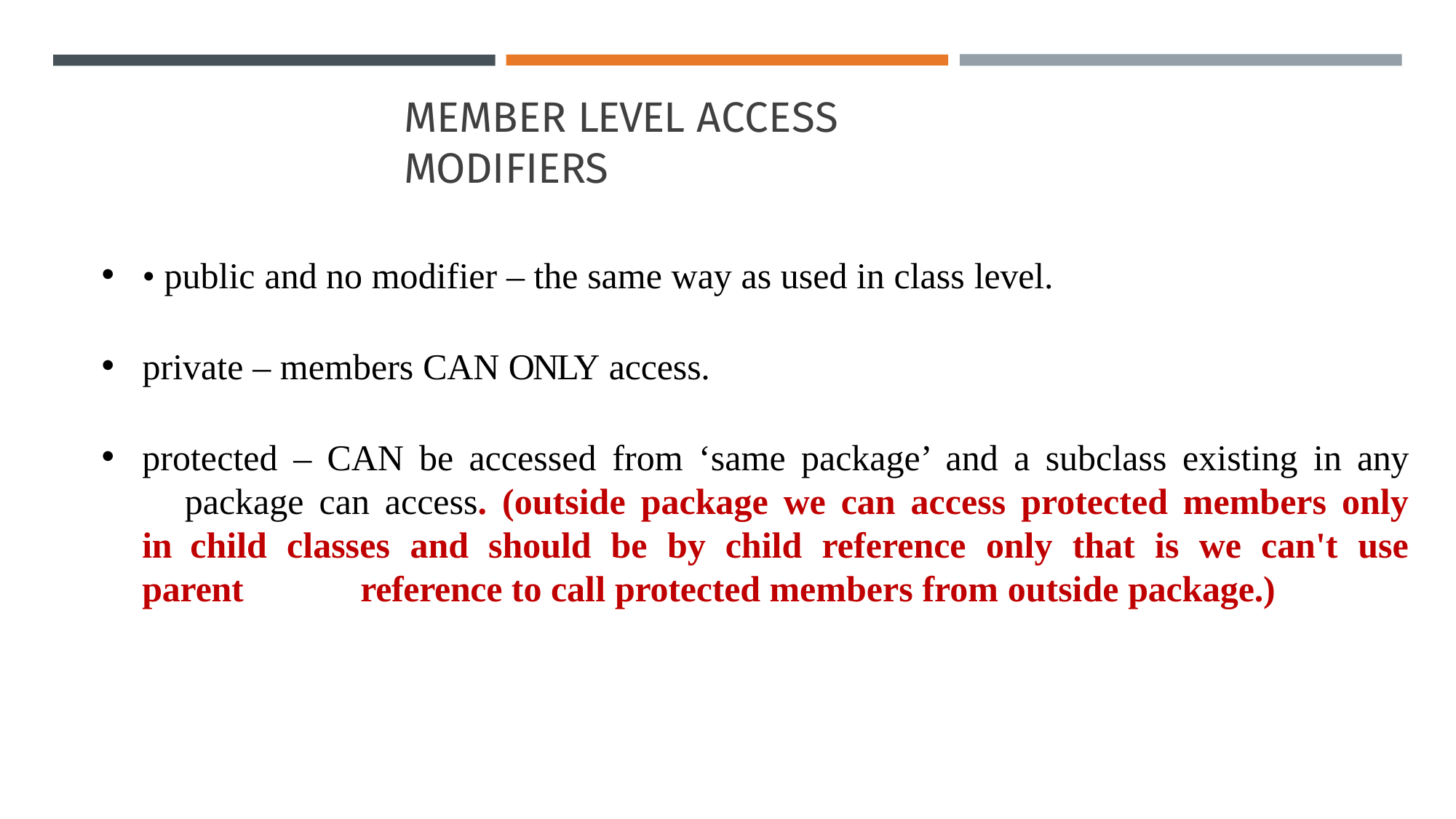

# MEMBER LEVEL ACCESS MODIFIERS
• public and no modifier – the same way as used in class level.

private – members CAN ONLY access.

protected – CAN be accessed from ‘same package’ and a subclass existing in any 	package can access. (outside package we can access protected members only in 	child classes and should be by child reference only that is we can't use parent 	reference to call protected members from outside package.)